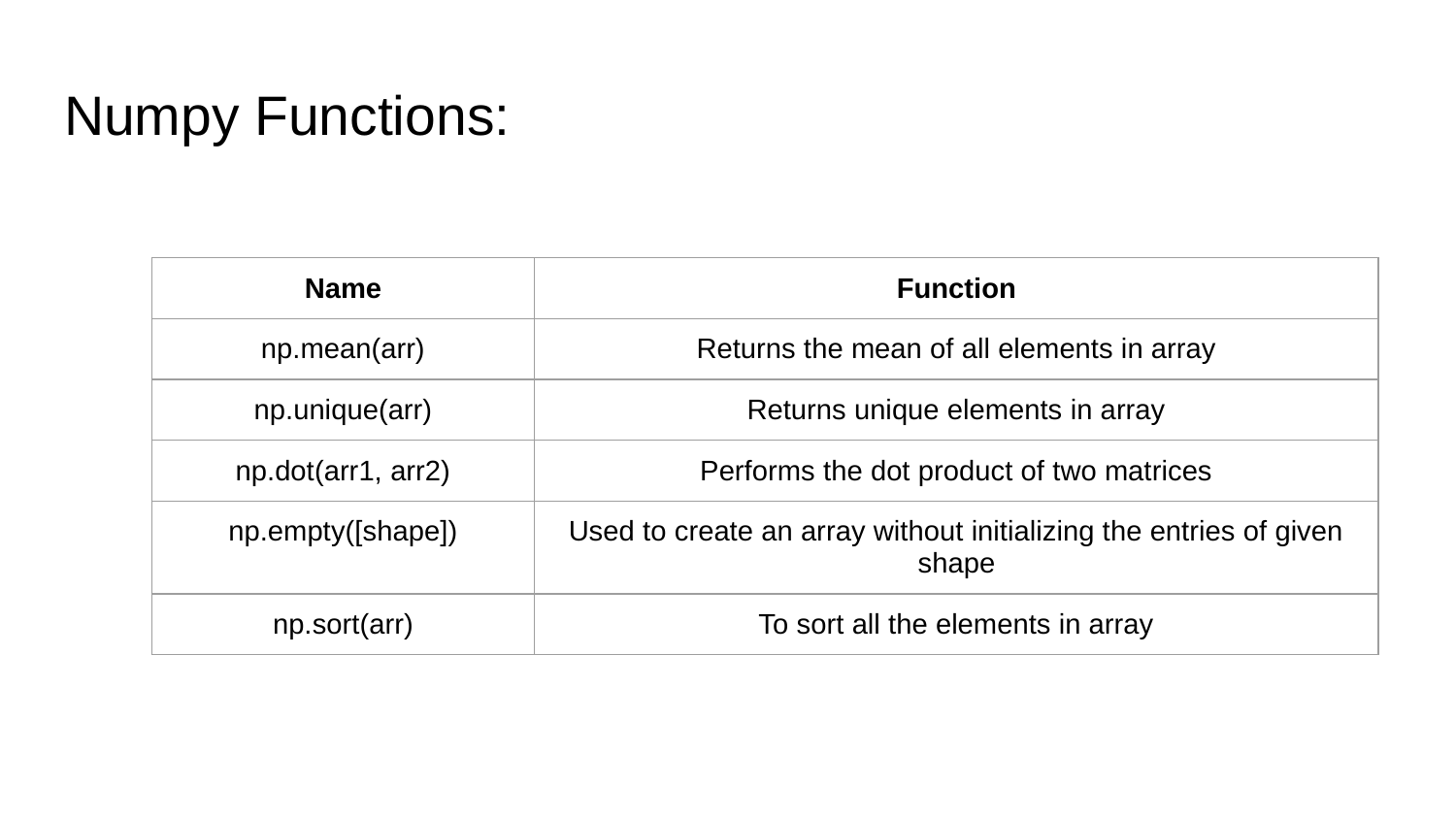

# Numpy Functions:
| Name | Function |
| --- | --- |
| np.mean(arr) | Returns the mean of all elements in array |
| np.unique(arr) | Returns unique elements in array |
| np.dot(arr1, arr2) | Performs the dot product of two matrices |
| np.empty([shape]) | Used to create an array without initializing the entries of given shape |
| np.sort(arr) | To sort all the elements in array |